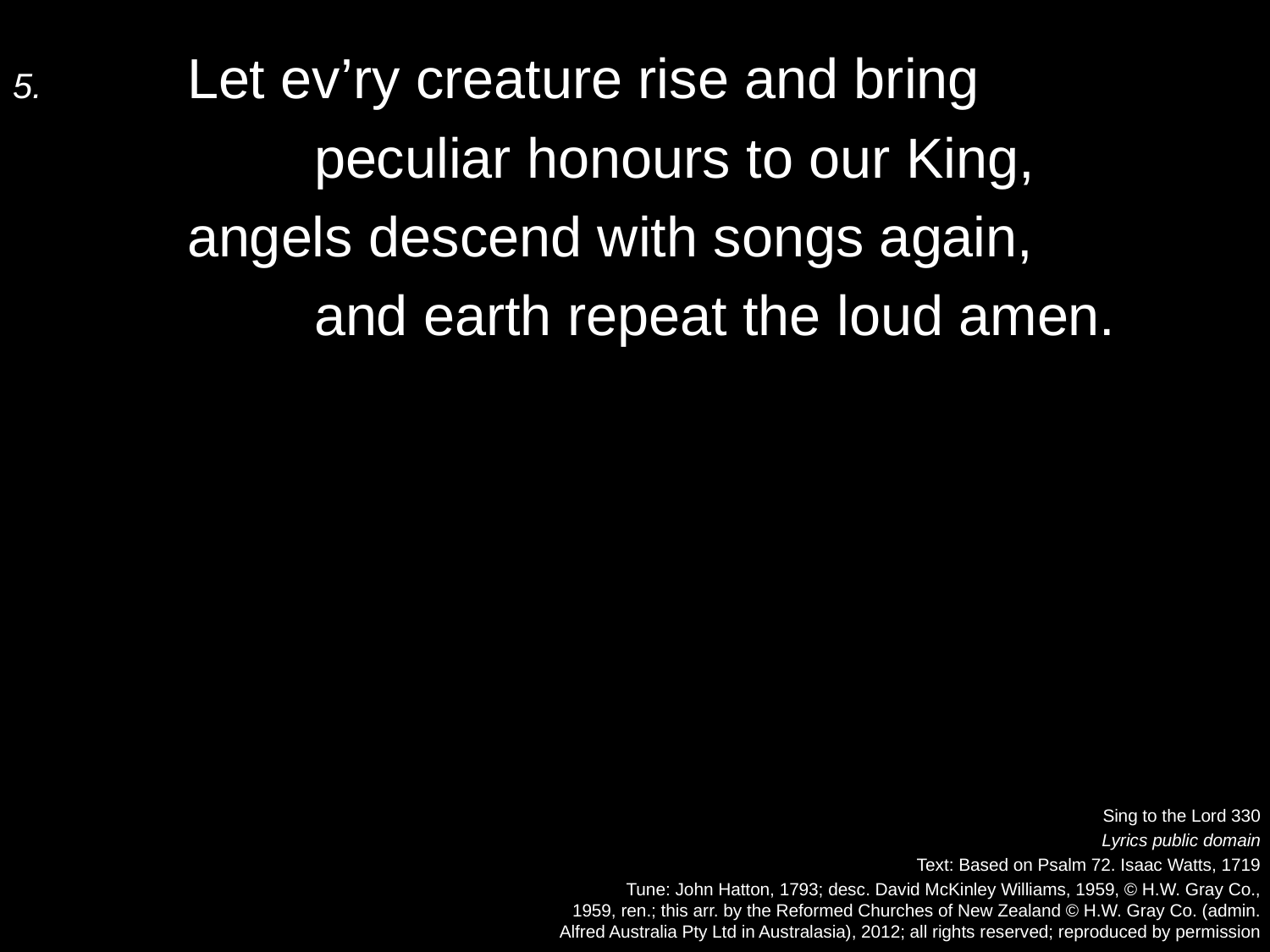

5.	Let ev’ry creature rise and bring
		peculiar honours to our King,
	angels descend with songs again,
		and earth repeat the loud amen.
Sing to the Lord 330
Lyrics public domain
Text: Based on Psalm 72. Isaac Watts, 1719
Tune: John Hatton, 1793; desc. David McKinley Williams, 1959, © H.W. Gray Co.,
1959, ren.; this arr. by the Reformed Churches of New Zealand © H.W. Gray Co. (admin.
Alfred Australia Pty Ltd in Australasia), 2012; all rights reserved; reproduced by permission